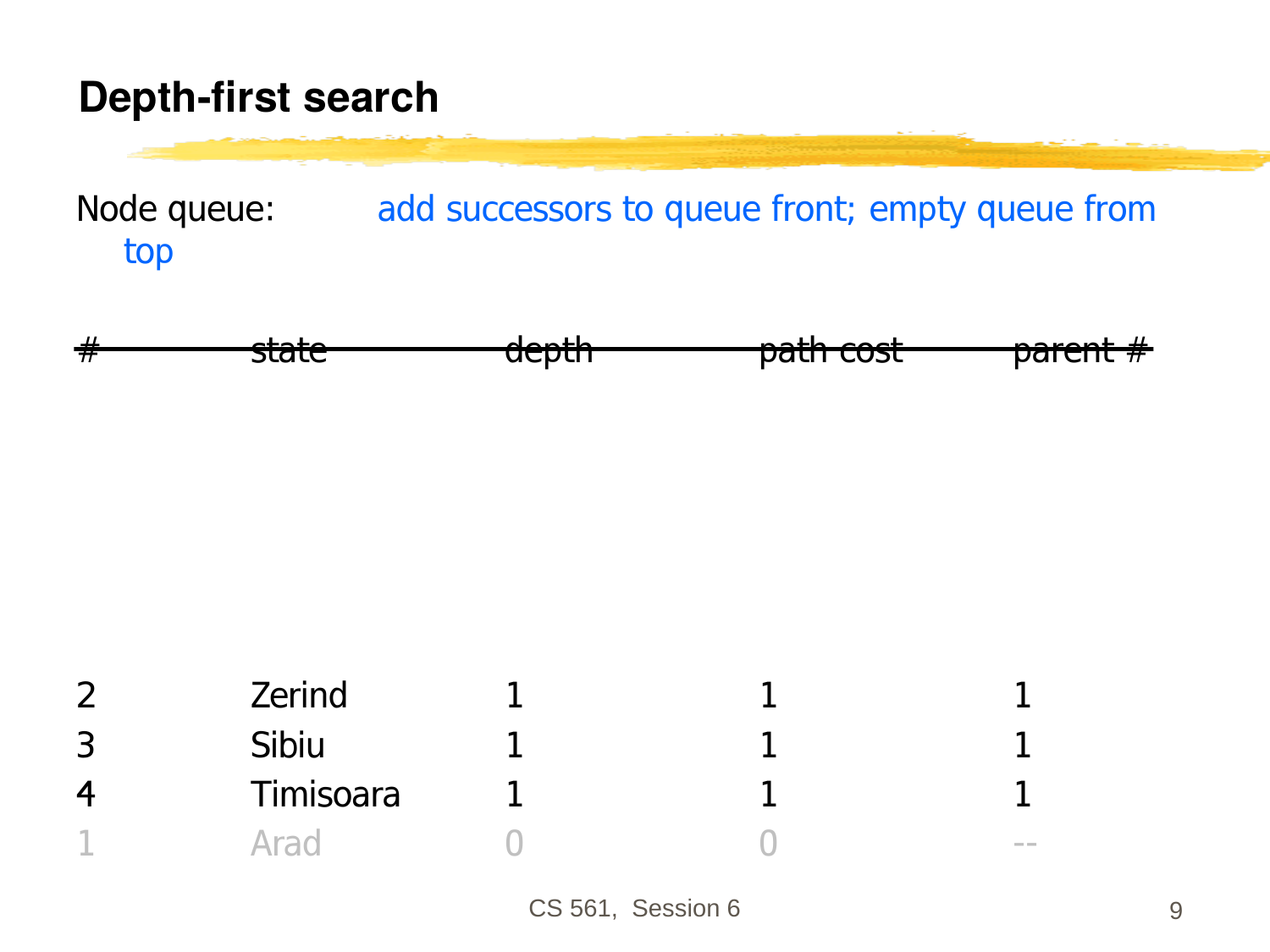

# Depth-first search
Node queue:	add successors to queue front; empty queue from top

#		state		depth		path cost	parent #

2		Zerind		1		1		1
3		Sibiu		1		1		1
4		Timisoara	1		1		1
1		Arad		0		0		--

CS 561,  Session 6
9